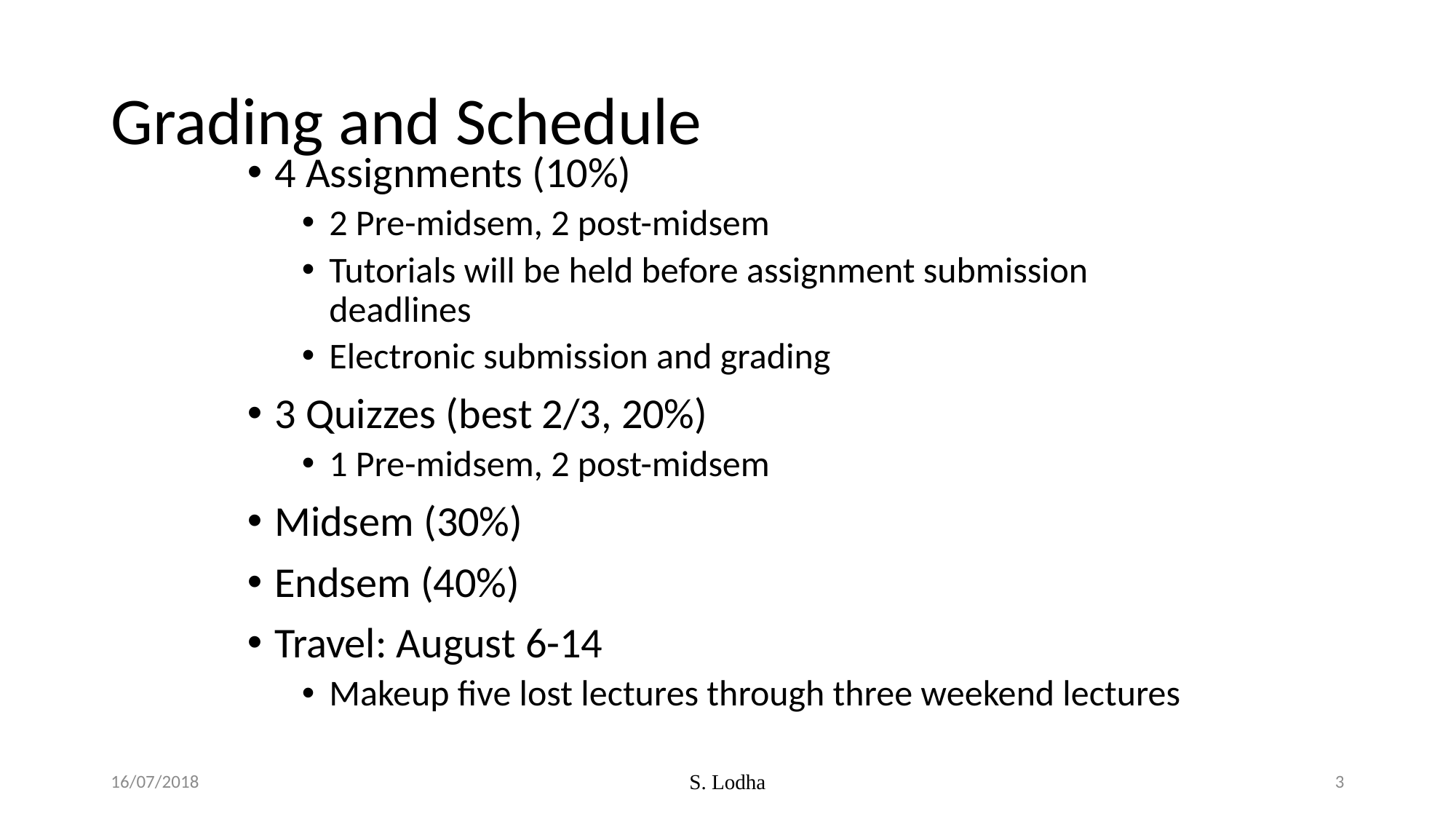

# Grading and Schedule
4 Assignments (10%)
2 Pre-midsem, 2 post-midsem
Tutorials will be held before assignment submission deadlines
Electronic submission and grading
3 Quizzes (best 2/3, 20%)
1 Pre-midsem, 2 post-midsem
Midsem (30%)
Endsem (40%)
Travel: August 6-14
Makeup five lost lectures through three weekend lectures

16/07/2018
S. Lodha
3